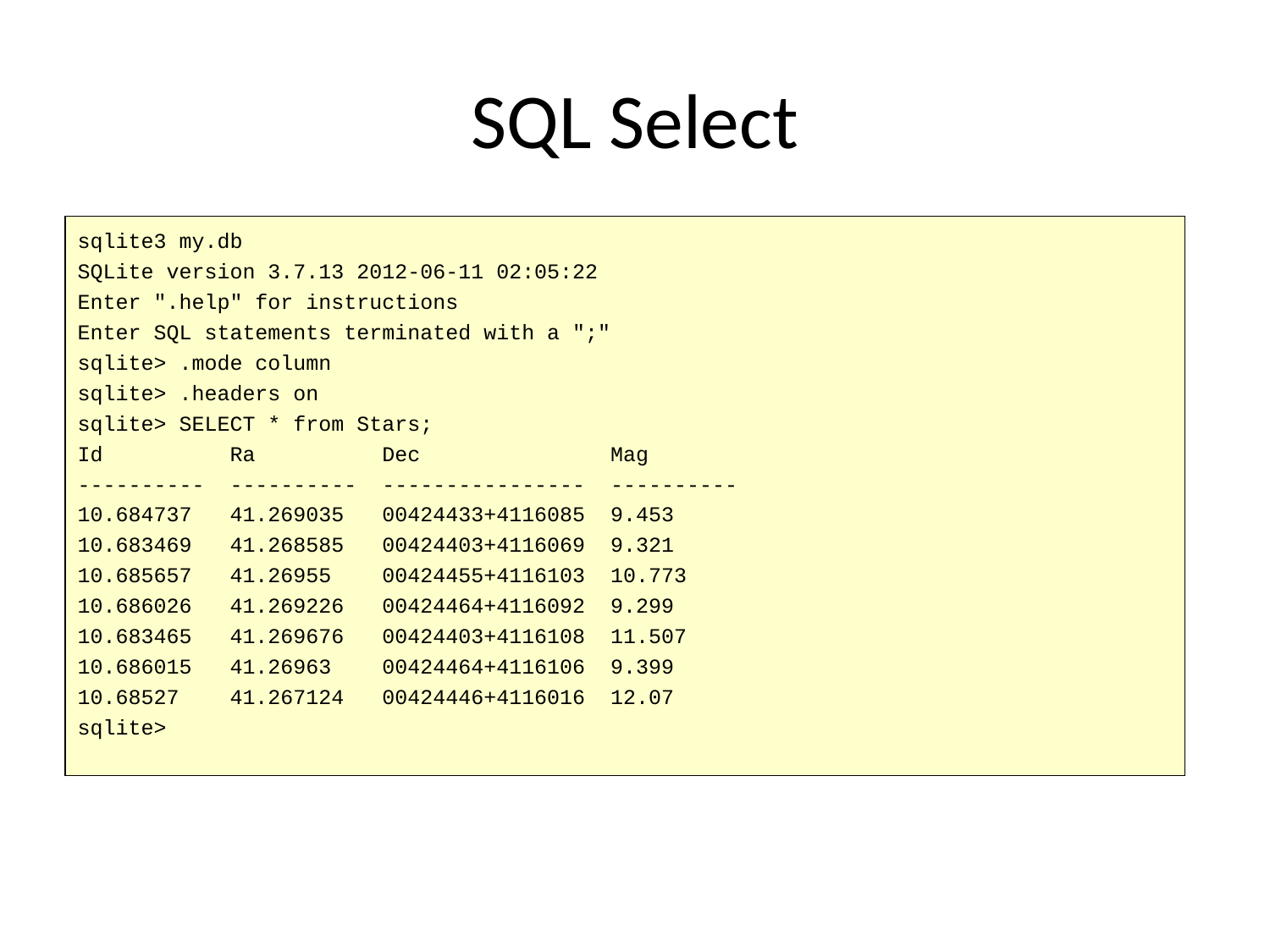

# SQL Select
sqlite3 my.db
SQLite version 3.7.13 2012-06-11 02:05:22
Enter ".help" for instructions
Enter SQL statements terminated with a ";"
sqlite> .mode column
sqlite> .headers on
sqlite> SELECT * from Stars;
Id          Ra          Dec               Mag
----------  ----------  ----------------  ----------
10.684737   41.269035   00424433+4116085  9.453
10.683469   41.268585   00424403+4116069  9.321
10.685657   41.26955    00424455+4116103  10.773
10.686026   41.269226   00424464+4116092  9.299
10.683465   41.269676   00424403+4116108  11.507
10.686015   41.26963    00424464+4116106  9.399
10.68527    41.267124   00424446+4116016  12.07
sqlite>